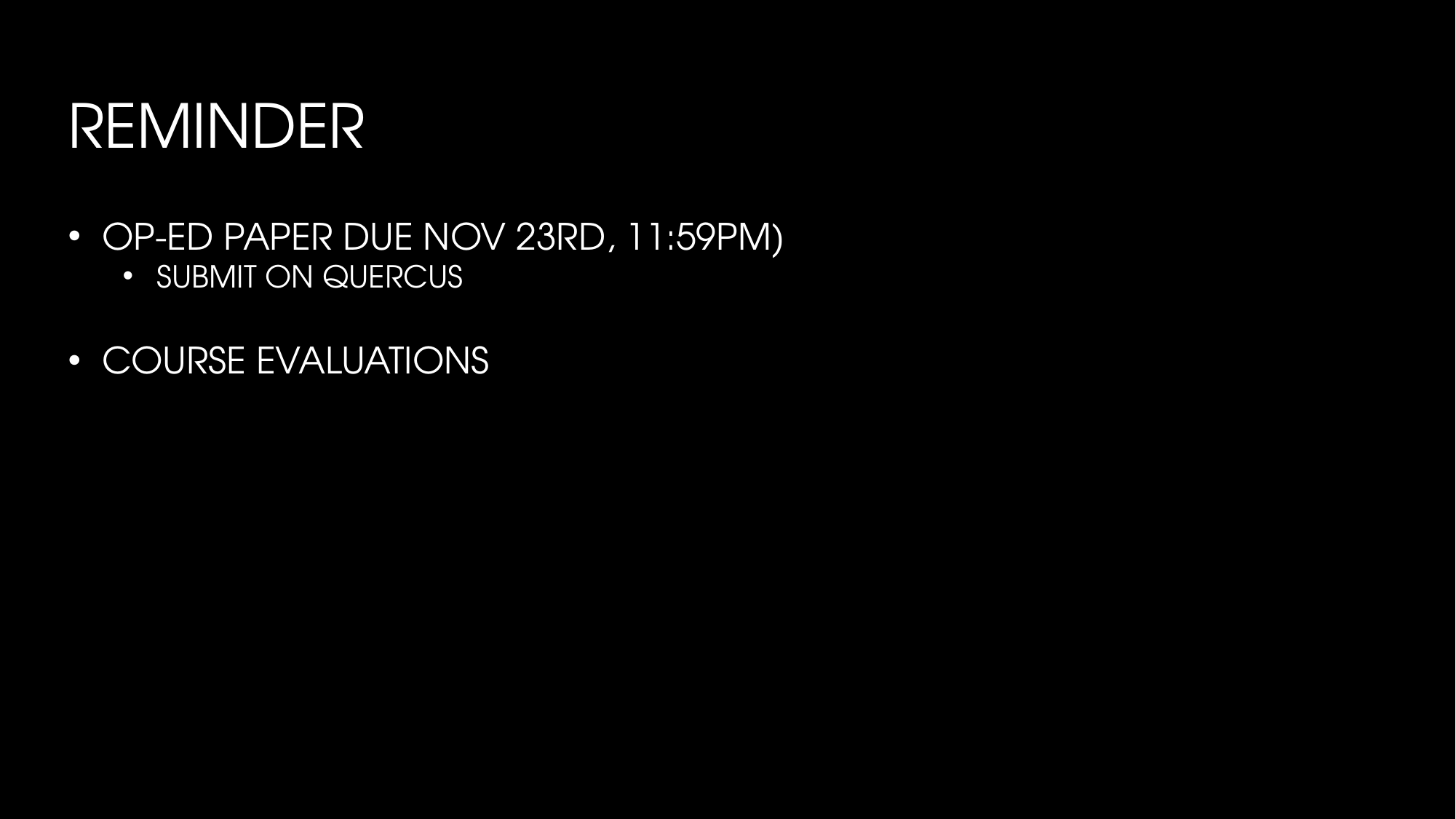

# Reminder
Op-ed paper due Nov 23rd, 11:59pm)
Submit on Quercus

Course Evaluations